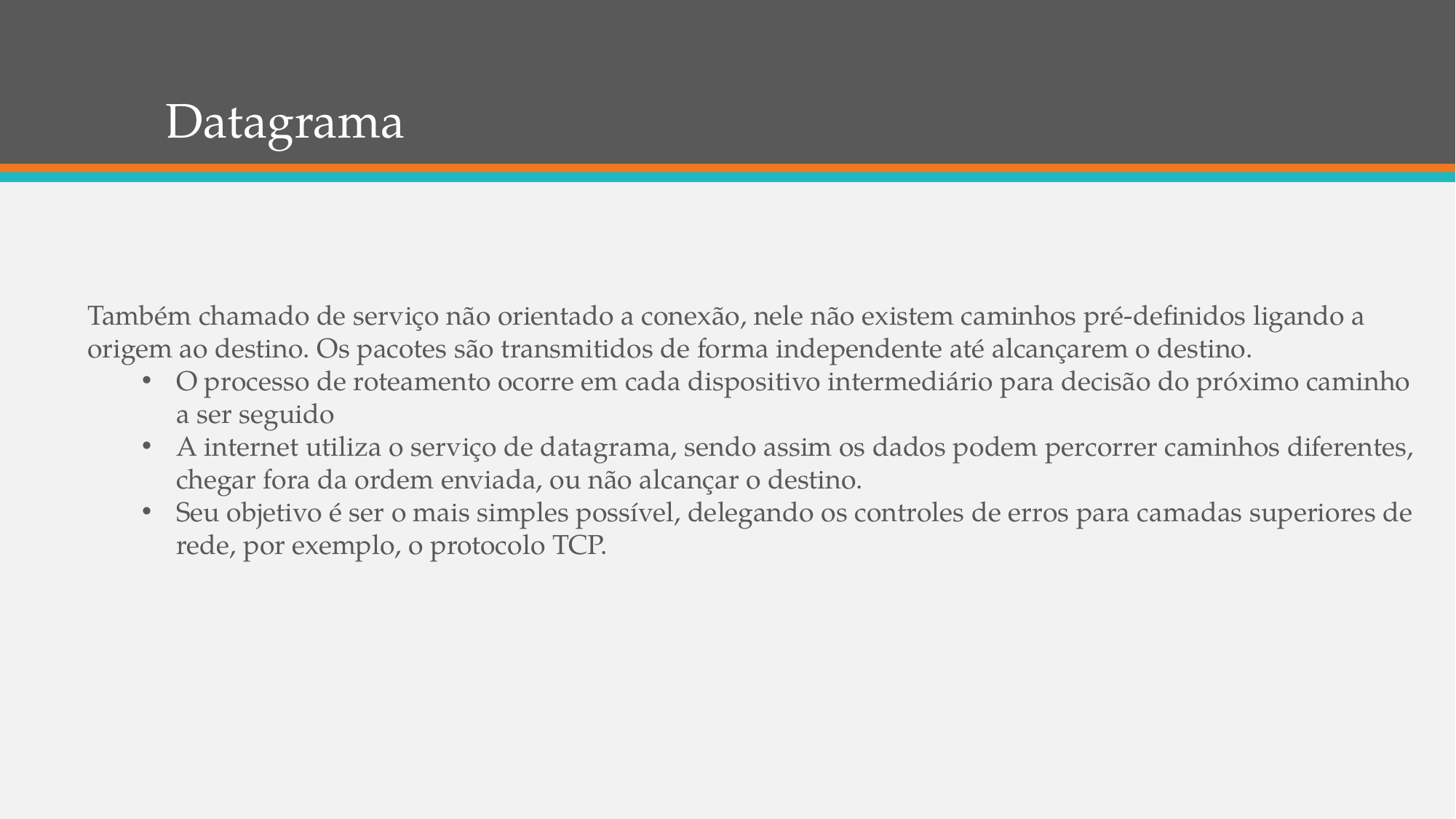

# Datagrama

Também chamado de serviço não orientado a conexão, nele não existem caminhos pré-definidos ligando a origem ao destino. Os pacotes são transmitidos de forma independente até alcançarem o destino.
O processo de roteamento ocorre em cada dispositivo intermediário para decisão do próximo caminho a ser seguido
A internet utiliza o serviço de datagrama, sendo assim os dados podem percorrer caminhos diferentes, chegar fora da ordem enviada, ou não alcançar o destino.
Seu objetivo é ser o mais simples possível, delegando os controles de erros para camadas superiores de rede, por exemplo, o protocolo TCP.